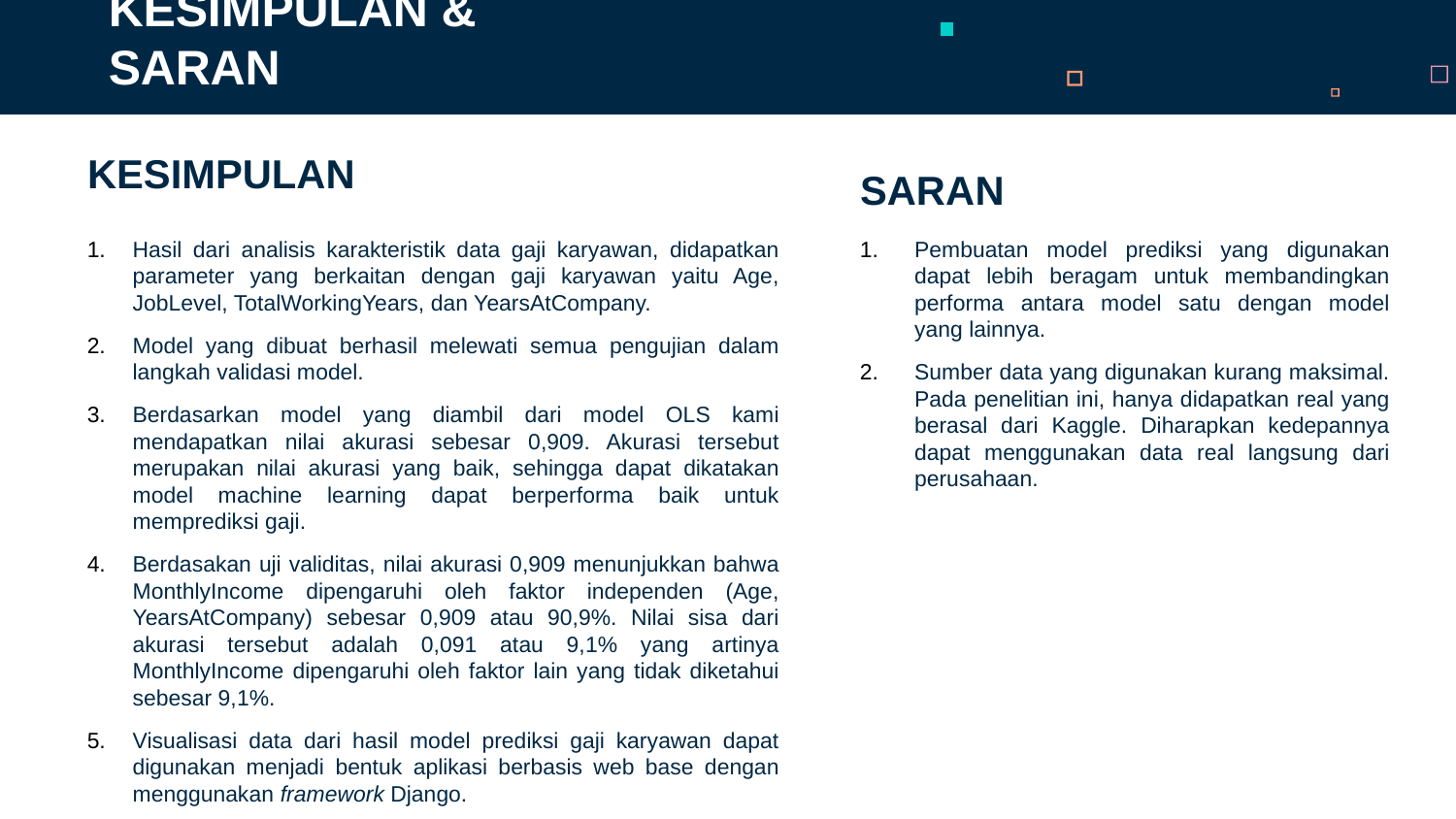

KESIMPULAN & SARAN
# KESIMPULAN

SARAN
Hasil dari analisis karakteristik data gaji karyawan, didapatkan parameter yang berkaitan dengan gaji karyawan yaitu Age, JobLevel, TotalWorkingYears, dan YearsAtCompany.
Model yang dibuat berhasil melewati semua pengujian dalam langkah validasi model.
Berdasarkan model yang diambil dari model OLS kami mendapatkan nilai akurasi sebesar 0,909. Akurasi tersebut merupakan nilai akurasi yang baik, sehingga dapat dikatakan model machine learning dapat berperforma baik untuk memprediksi gaji.
Berdasakan uji validitas, nilai akurasi 0,909 menunjukkan bahwa MonthlyIncome dipengaruhi oleh faktor independen (Age, YearsAtCompany) sebesar 0,909 atau 90,9%. Nilai sisa dari akurasi tersebut adalah 0,091 atau 9,1% yang artinya MonthlyIncome dipengaruhi oleh faktor lain yang tidak diketahui sebesar 9,1%.
Visualisasi data dari hasil model prediksi gaji karyawan dapat digunakan menjadi bentuk aplikasi berbasis web base dengan menggunakan framework Django.
Pembuatan model prediksi yang digunakan dapat lebih beragam untuk membandingkan performa antara model satu dengan model yang lainnya.
Sumber data yang digunakan kurang maksimal. Pada penelitian ini, hanya didapatkan real yang berasal dari Kaggle. Diharapkan kedepannya dapat menggunakan data real langsung dari perusahaan.